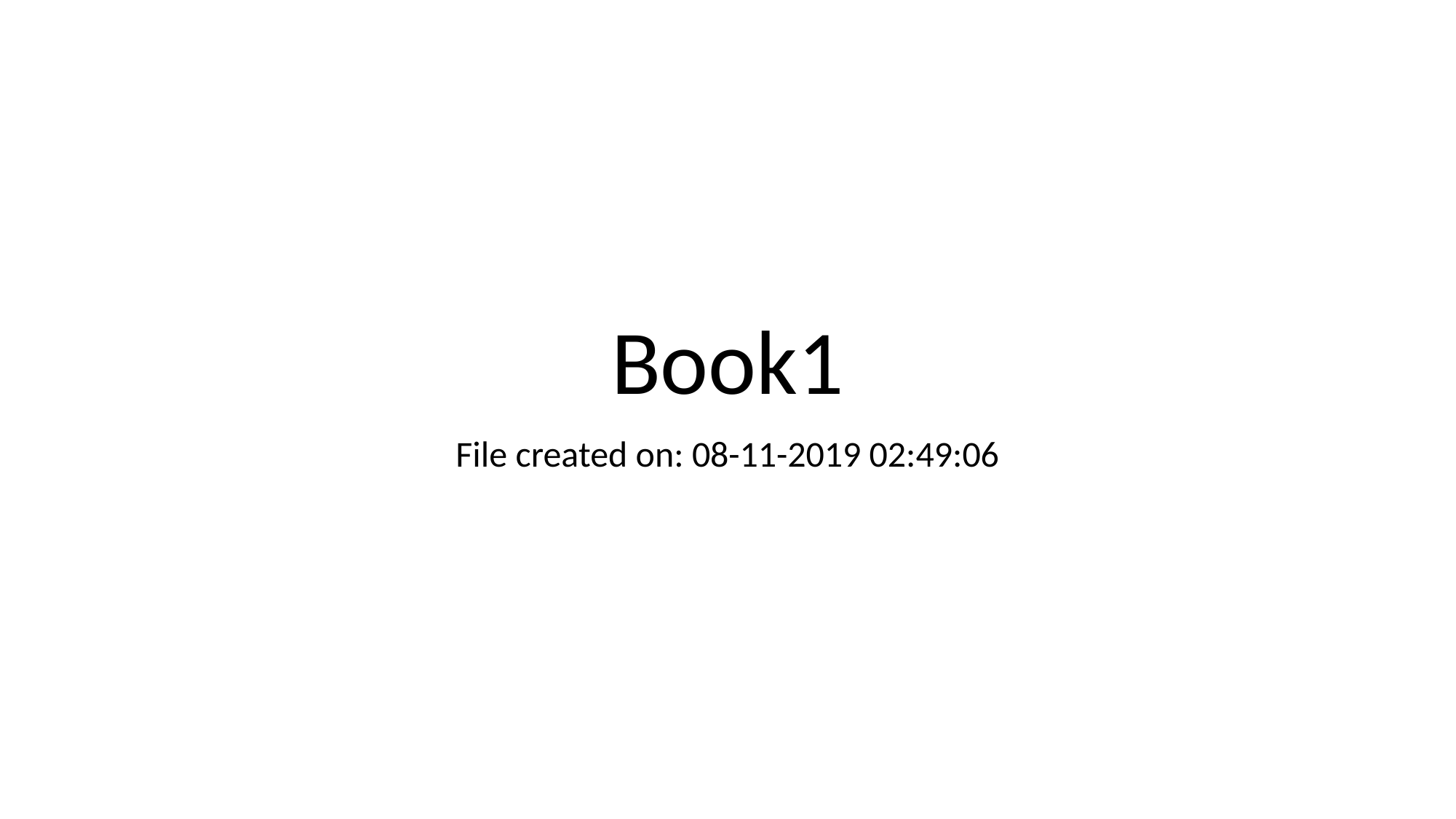

# Book1
File created on: 08-11-2019 02:49:06